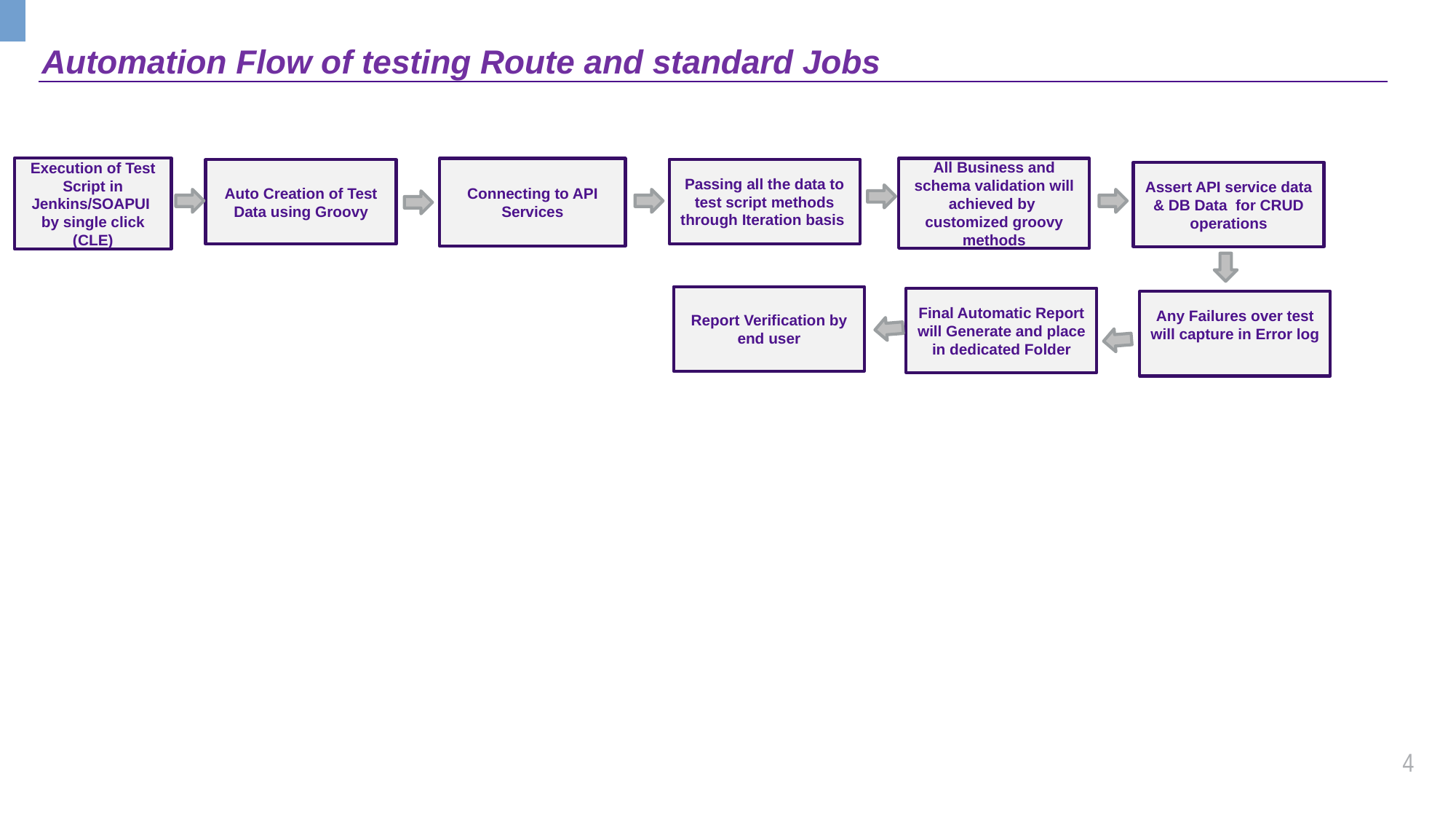

Automation Flow of testing Route and standard Jobs
Execution of Test Script in Jenkins/SOAPUI  by single click (CLE)
Connecting to API Services
All Business and schema validation will achieved by  customized groovy methods
Passing all the data to test script methods through Iteration basis
Auto Creation of Test Data using Groovy
Assert API service data & DB Data  for CRUD operations

Report Verification by end user
Final Automatic Report will Generate and place in dedicated Folder
Any Failures over test will capture in Error log

Data Store
4